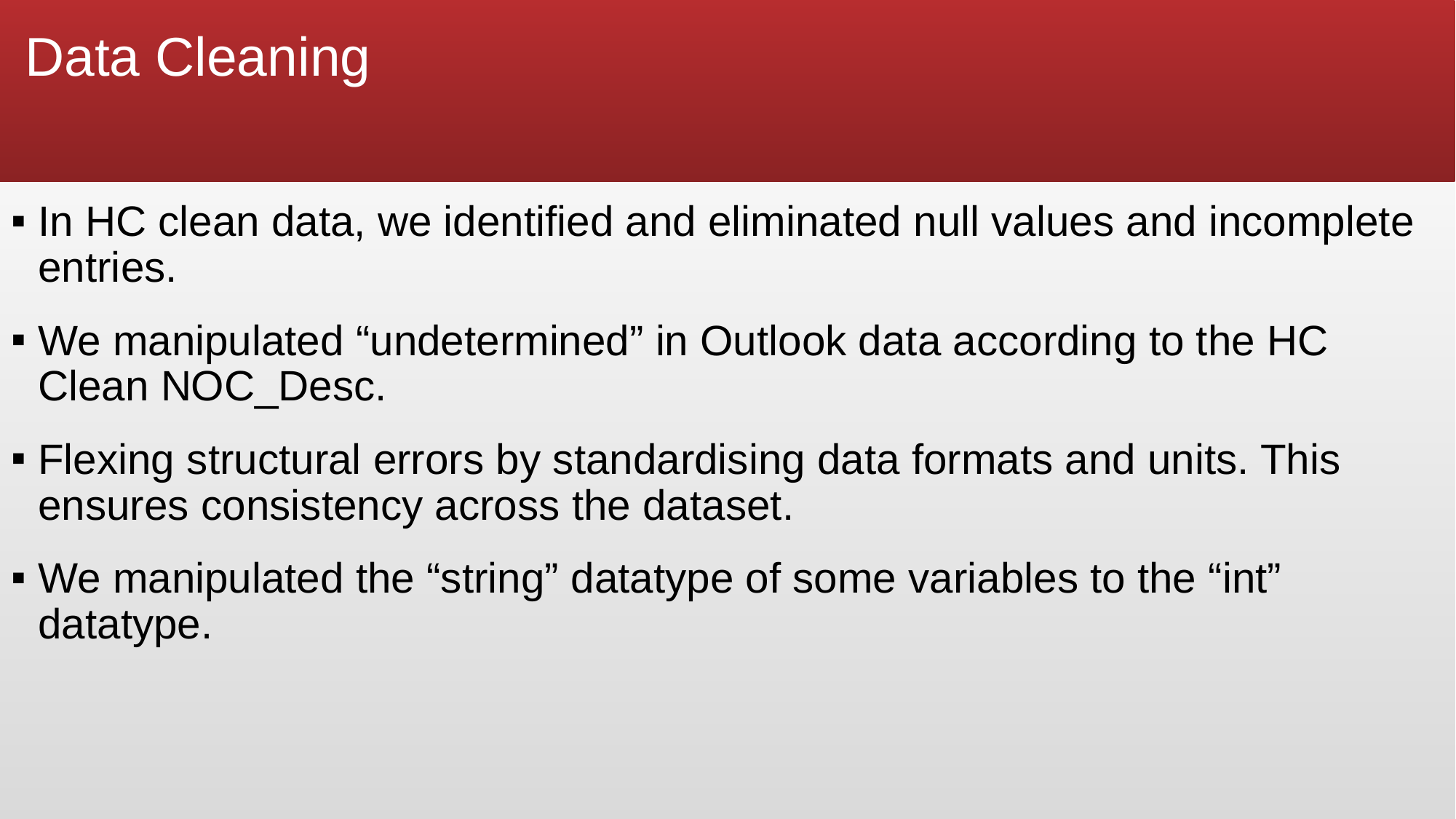

# Data Cleaning
In HC clean data, we identified and eliminated null values and incomplete entries.
We manipulated “undetermined” in Outlook data according to the HC Clean NOC_Desc.
Flexing structural errors by standardising data formats and units. This ensures consistency across the dataset.
We manipulated the “string” datatype of some variables to the “int” datatype.